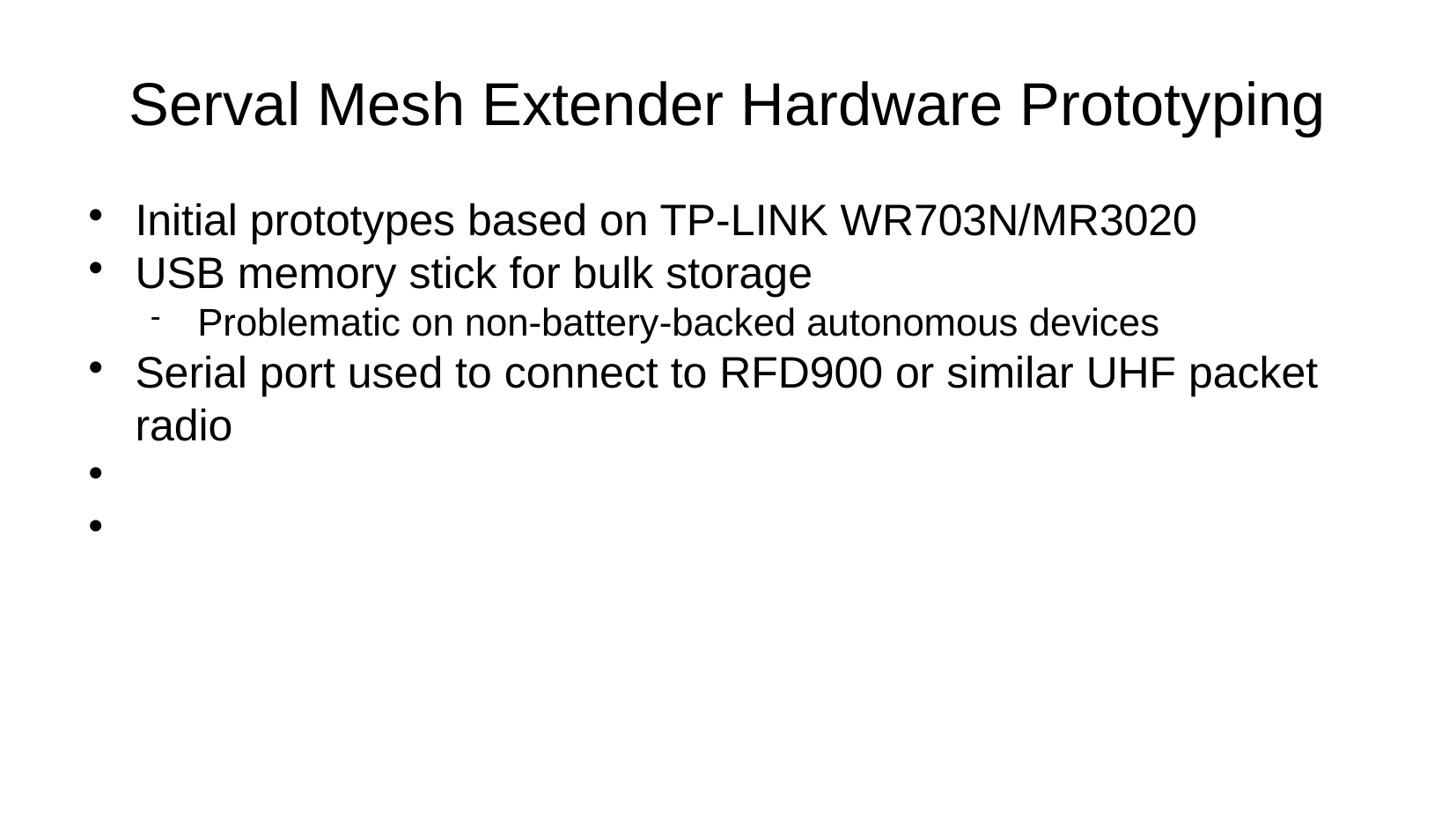

Serval Mesh Extender Hardware Prototyping
Initial prototypes based on TP-LINK WR703N/MR3020
USB memory stick for bulk storage
Problematic on non-battery-backed autonomous devices
Serial port used to connect to RFD900 or similar UHF packet radio